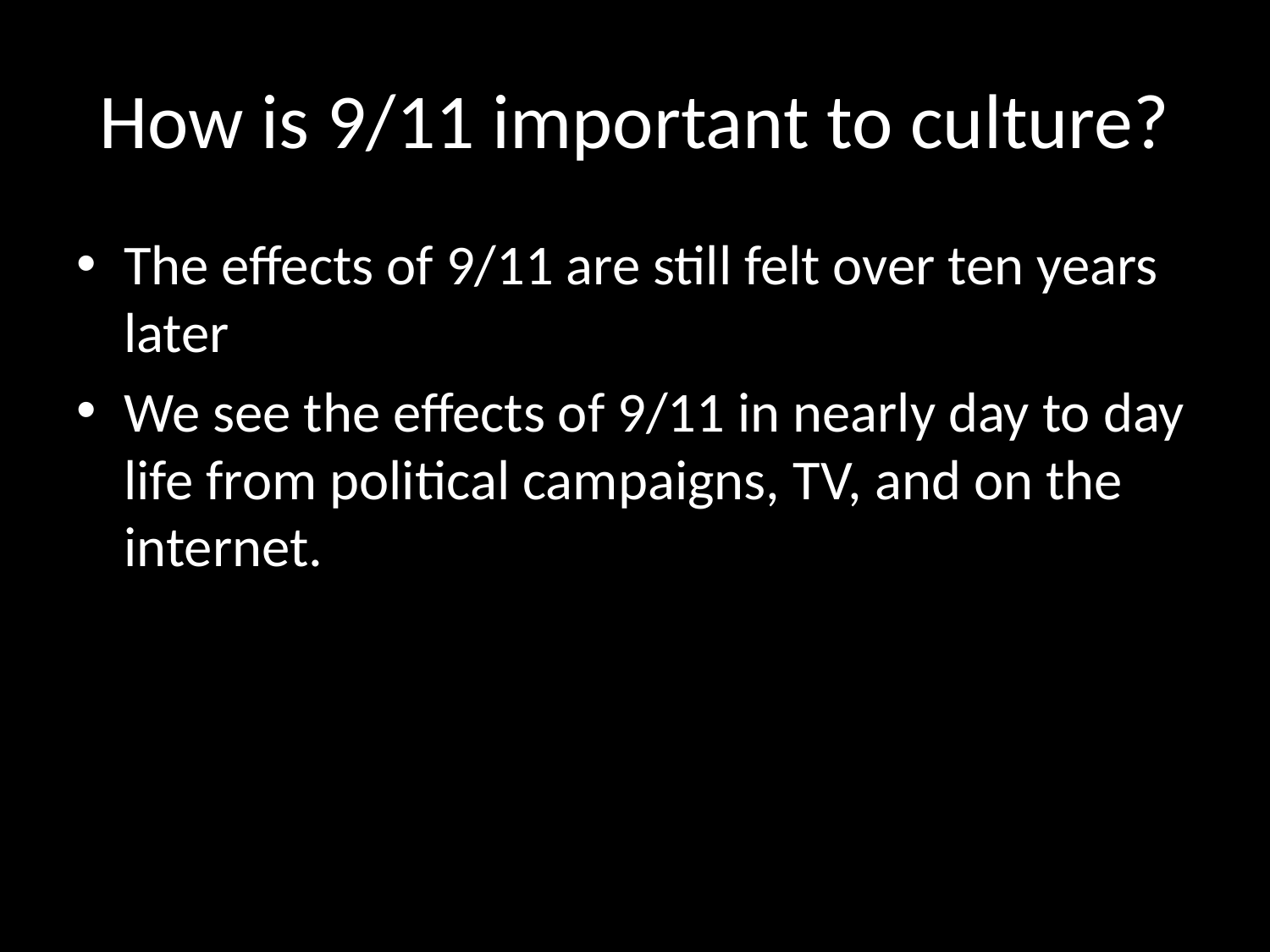

# How is 9/11 important to culture?
The effects of 9/11 are still felt over ten years later
We see the effects of 9/11 in nearly day to day life from political campaigns, TV, and on the internet.